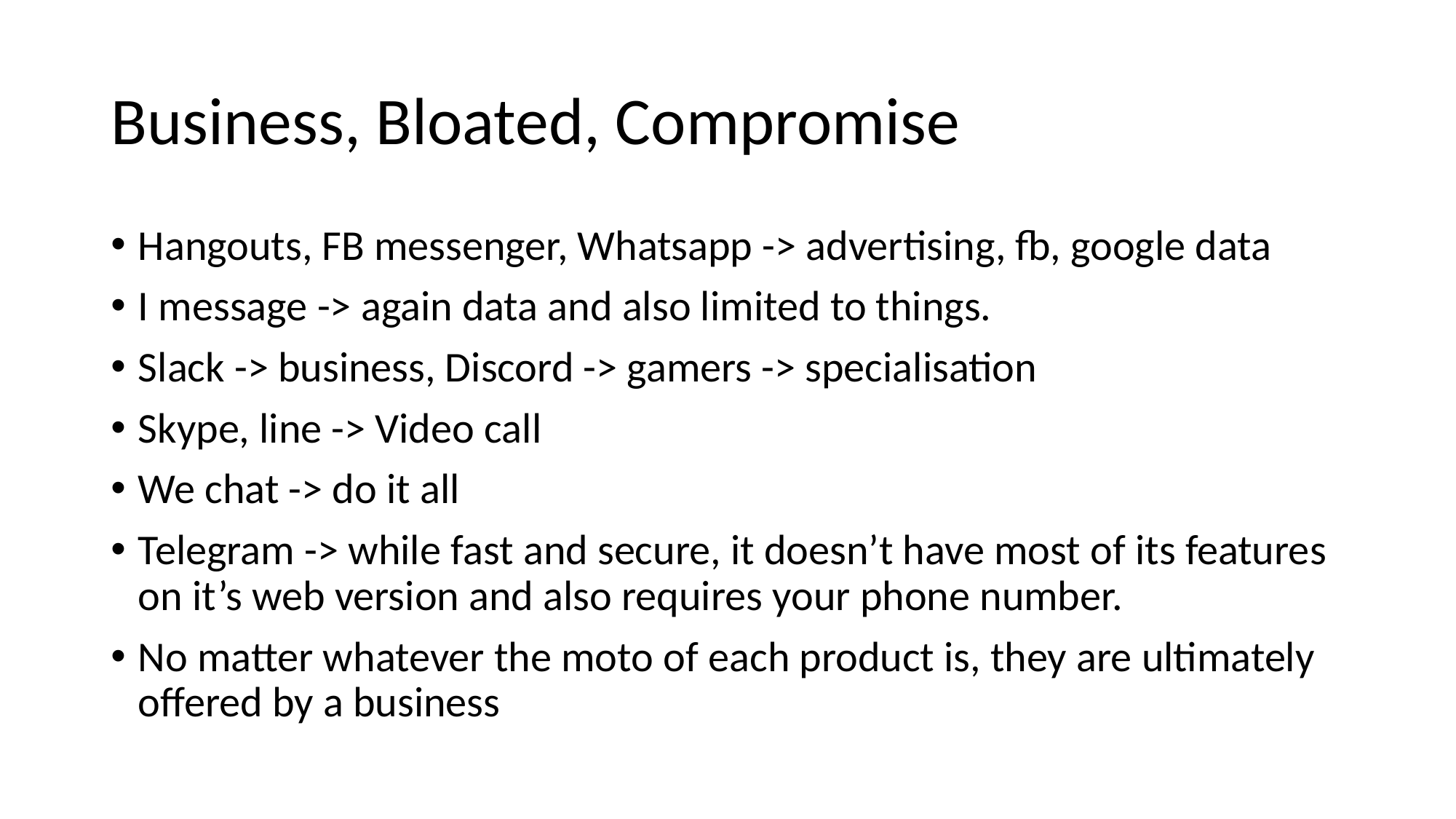

# Business, Bloated, Compromise
Hangouts, FB messenger, Whatsapp -> advertising, fb, google data
I message -> again data and also limited to things.
Slack -> business, Discord -> gamers -> specialisation
Skype, line -> Video call
We chat -> do it all
Telegram -> while fast and secure, it doesn’t have most of its features on it’s web version and also requires your phone number.
No matter whatever the moto of each product is, they are ultimately offered by a business